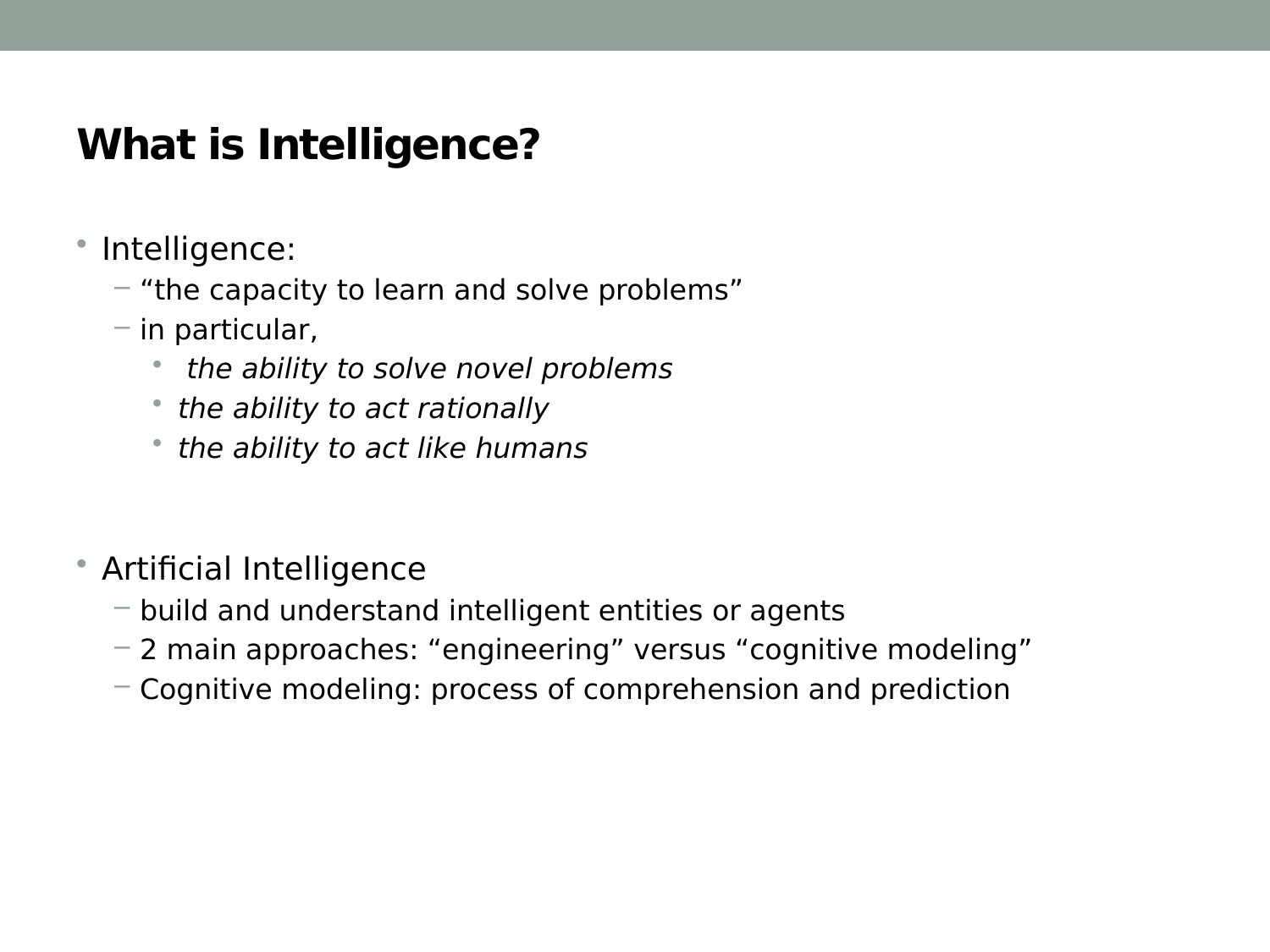

# What is Intelligence?
Intelligence:
“the capacity to learn and solve problems”
in particular,
 the ability to solve novel problems
the ability to act rationally
the ability to act like humans

Artificial Intelligence
build and understand intelligent entities or agents
2 main approaches: “engineering” versus “cognitive modeling”
Cognitive modeling: process of comprehension and prediction